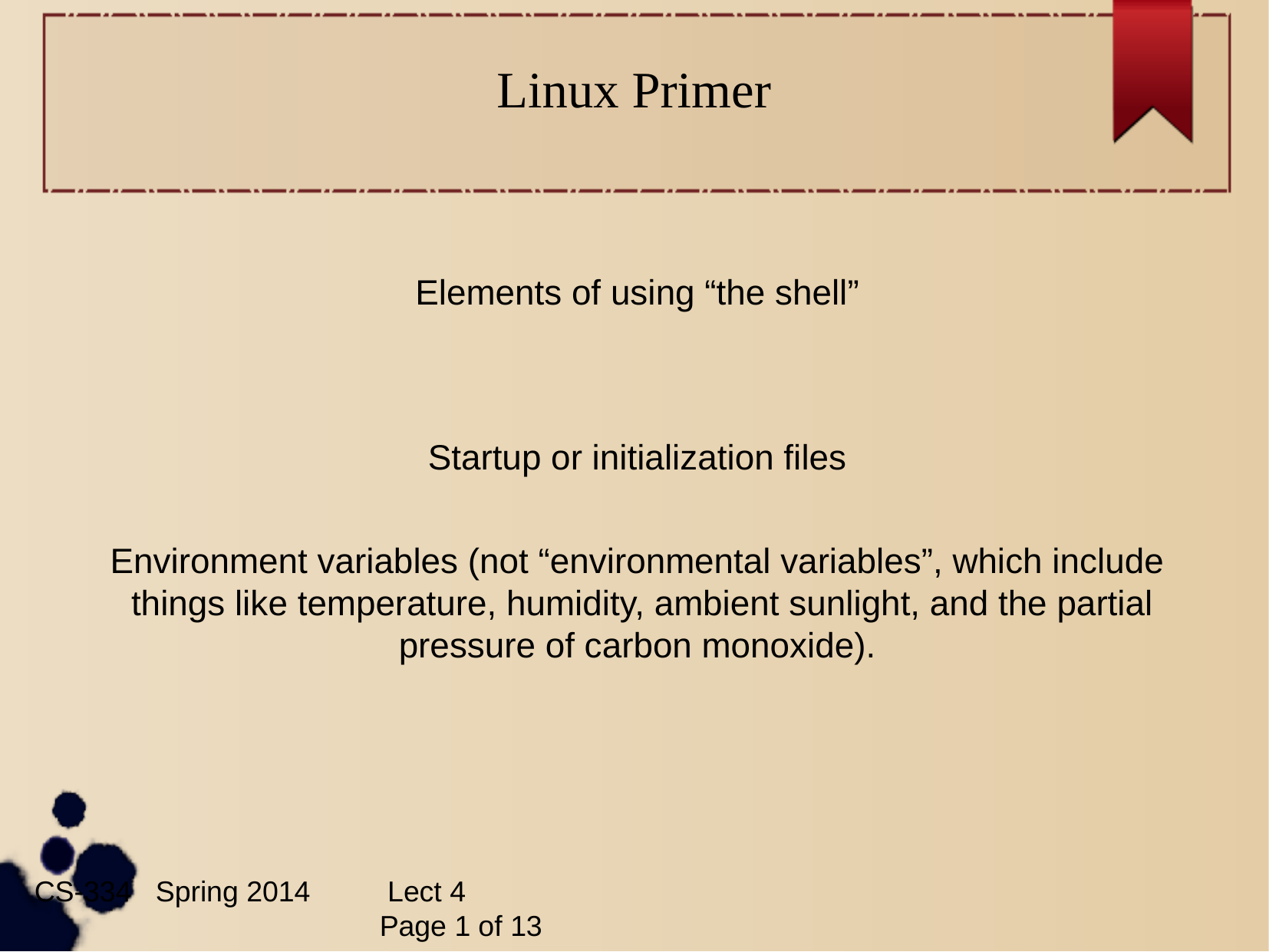

Linux Primer
Elements of using “the shell”

Startup or initialization files

Environment variables (not “environmental variables”, which include
 things like temperature, humidity, ambient sunlight, and the partial pressure of carbon monoxide).

CS-334   Spring 2014	 Lect 4										Page 1 of 13